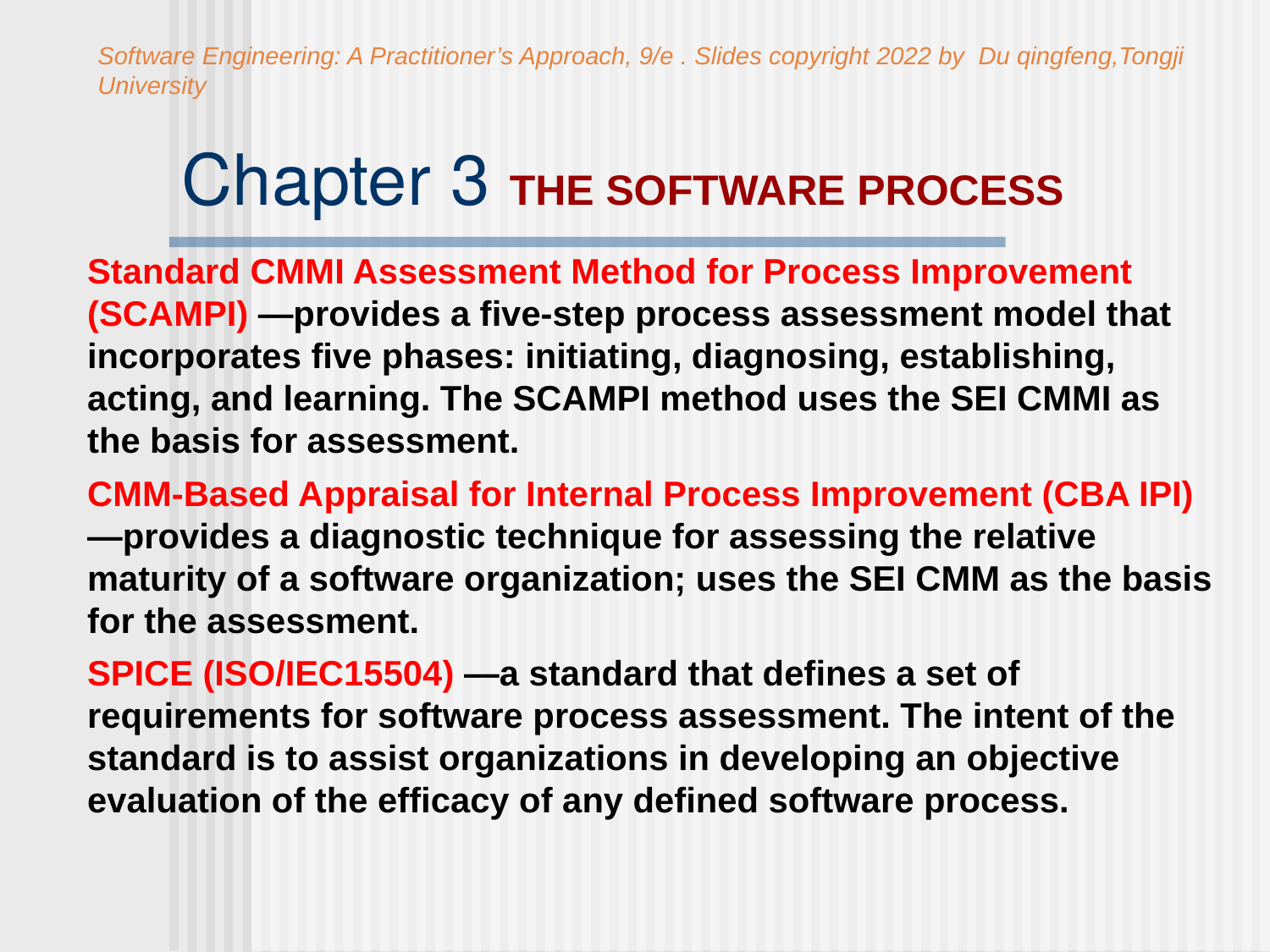

Software Engineering: A Practitioner’s Approach, 9/e . Slides copyright 2022 by  Du qingfeng,Tongji University
# Chapter 3 THE SOFTWARE PROCESS
Standard CMMI Assessment Method for Process Improvement (SCAMPI) —provides a five-step process assessment model that incorporates five phases: initiating, diagnosing, establishing, acting, and learning. The SCAMPI method uses the SEI CMMI as the basis for assessment.
CMM-Based Appraisal for Internal Process Improvement (CBA IPI) —provides a diagnostic technique for assessing the relative maturity of a software organization; uses the SEI CMM as the basis for the assessment.
SPICE (ISO/IEC15504) —a standard that defines a set of requirements for software process assessment. The intent of the standard is to assist organizations in developing an objective evaluation of the efficacy of any defined software process.
17